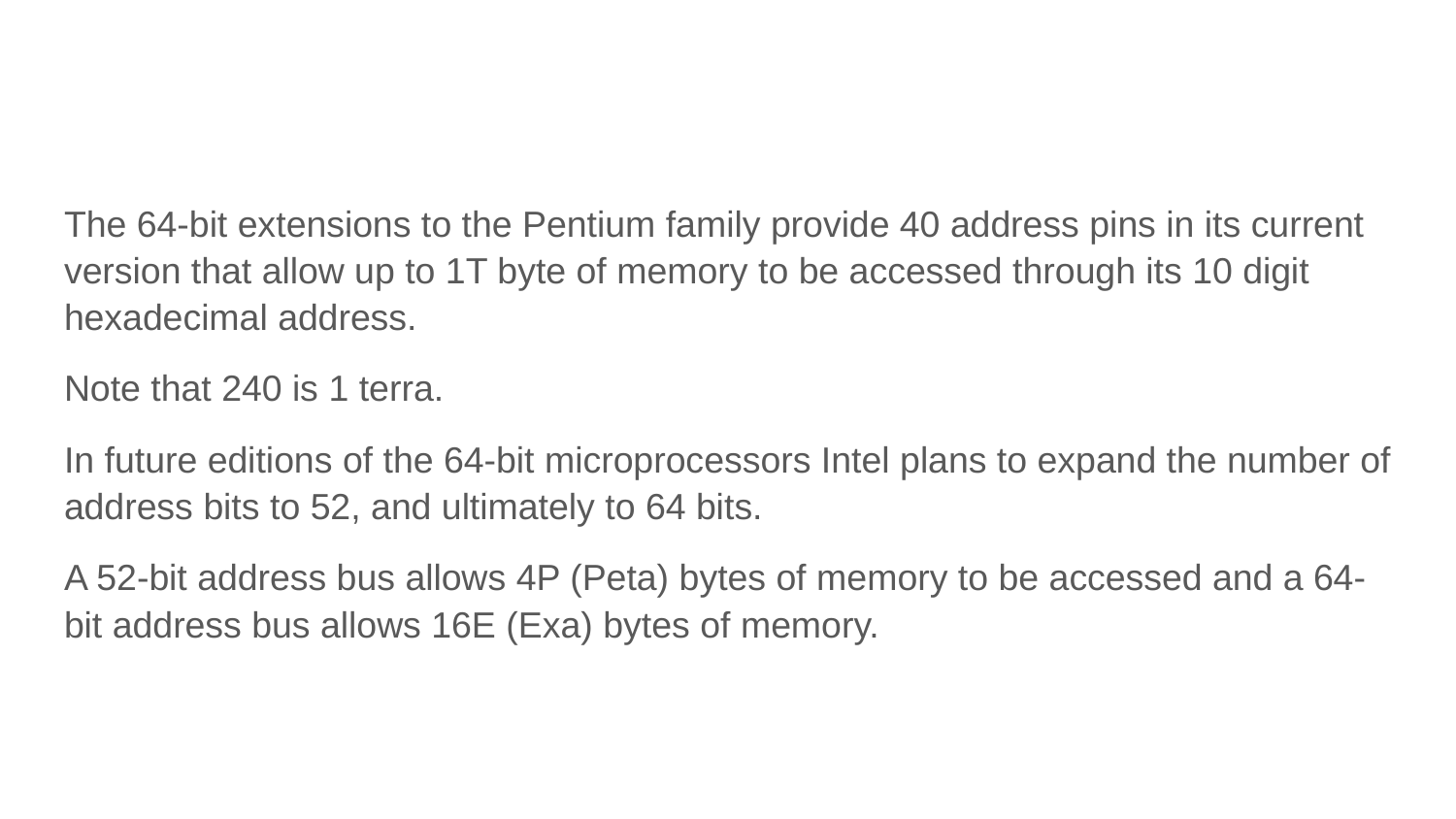

#
The 64-bit extensions to the Pentium family provide 40 address pins in its current version that allow up to 1T byte of memory to be accessed through its 10 digit hexadecimal address.
Note that 240 is 1 terra.
In future editions of the 64-bit microprocessors Intel plans to expand the number of address bits to 52, and ultimately to 64 bits.
A 52-bit address bus allows 4P (Peta) bytes of memory to be accessed and a 64-bit address bus allows 16E (Exa) bytes of memory.